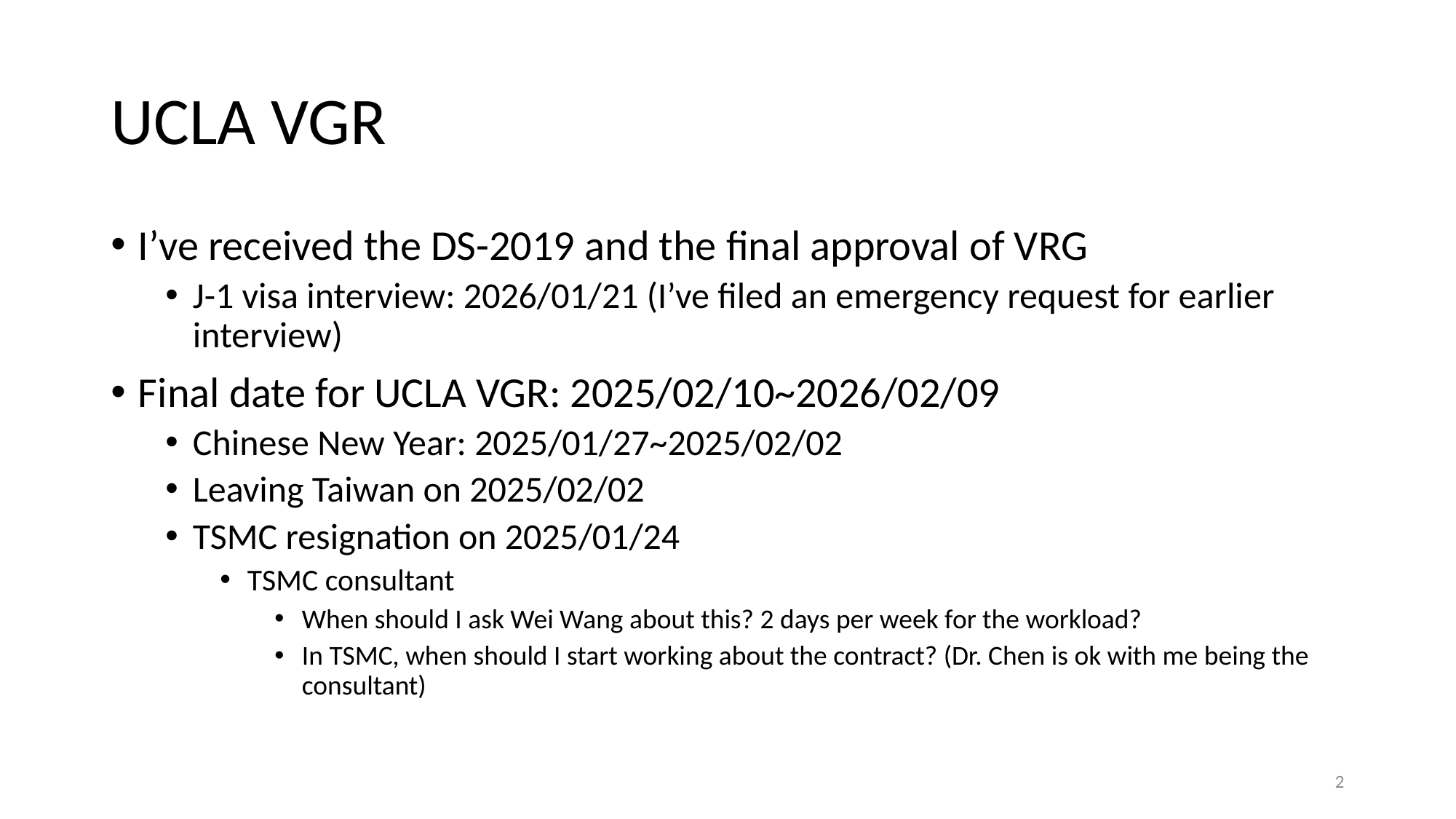

# UCLA VGR
I’ve received the DS-2019 and the final approval of VRG
J-1 visa interview: 2026/01/21 (I’ve filed an emergency request for earlier interview)
Final date for UCLA VGR: 2025/02/10~2026/02/09
Chinese New Year: 2025/01/27~2025/02/02
Leaving Taiwan on 2025/02/02
TSMC resignation on 2025/01/24
TSMC consultant
When should I ask Wei Wang about this? 2 days per week for the workload?
In TSMC, when should I start working about the contract? (Dr. Chen is ok with me being the consultant)
2